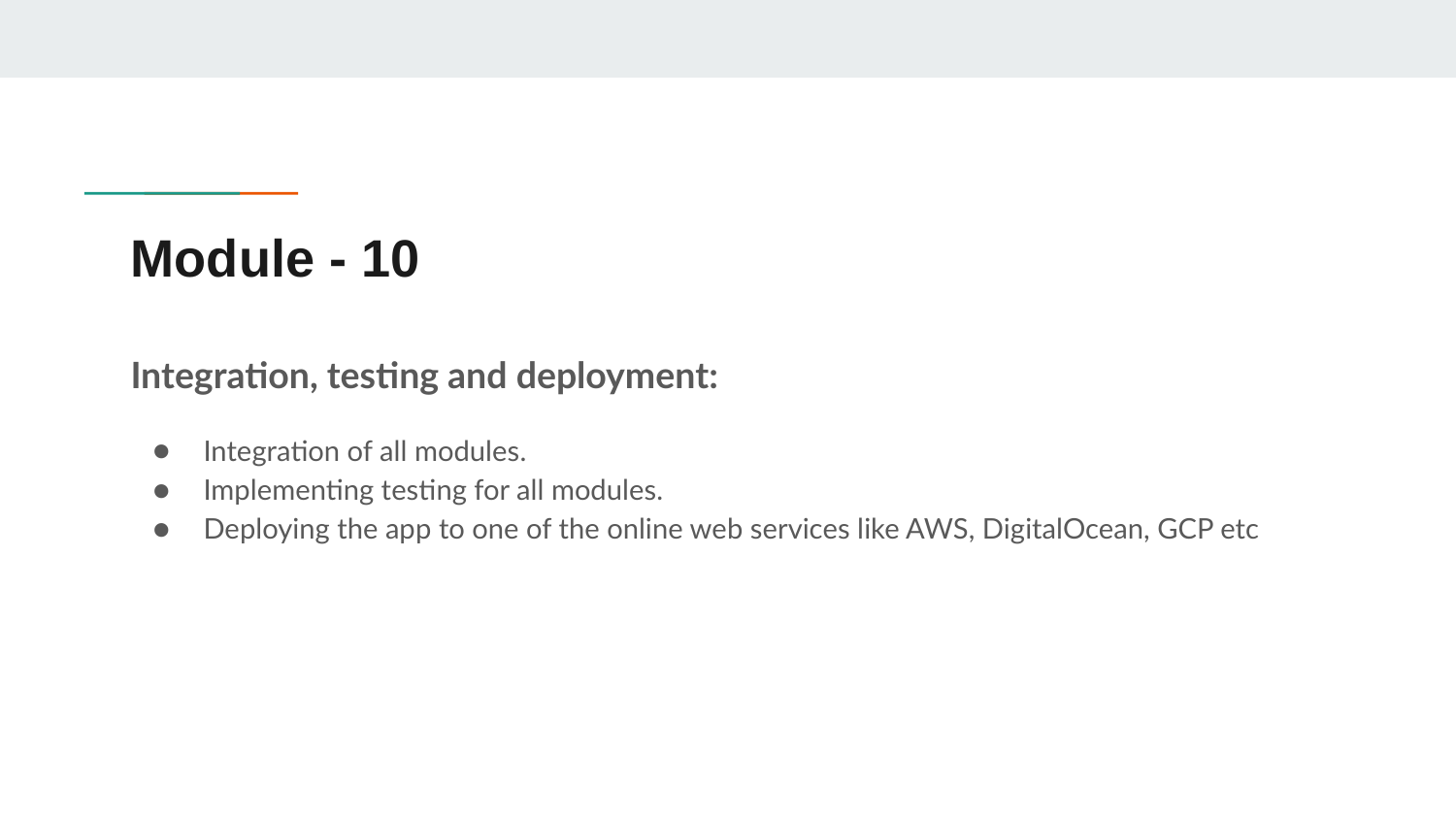

# Module - 10
Integration, testing and deployment:
Integration of all modules.
Implementing testing for all modules.
Deploying the app to one of the online web services like AWS, DigitalOcean, GCP etc